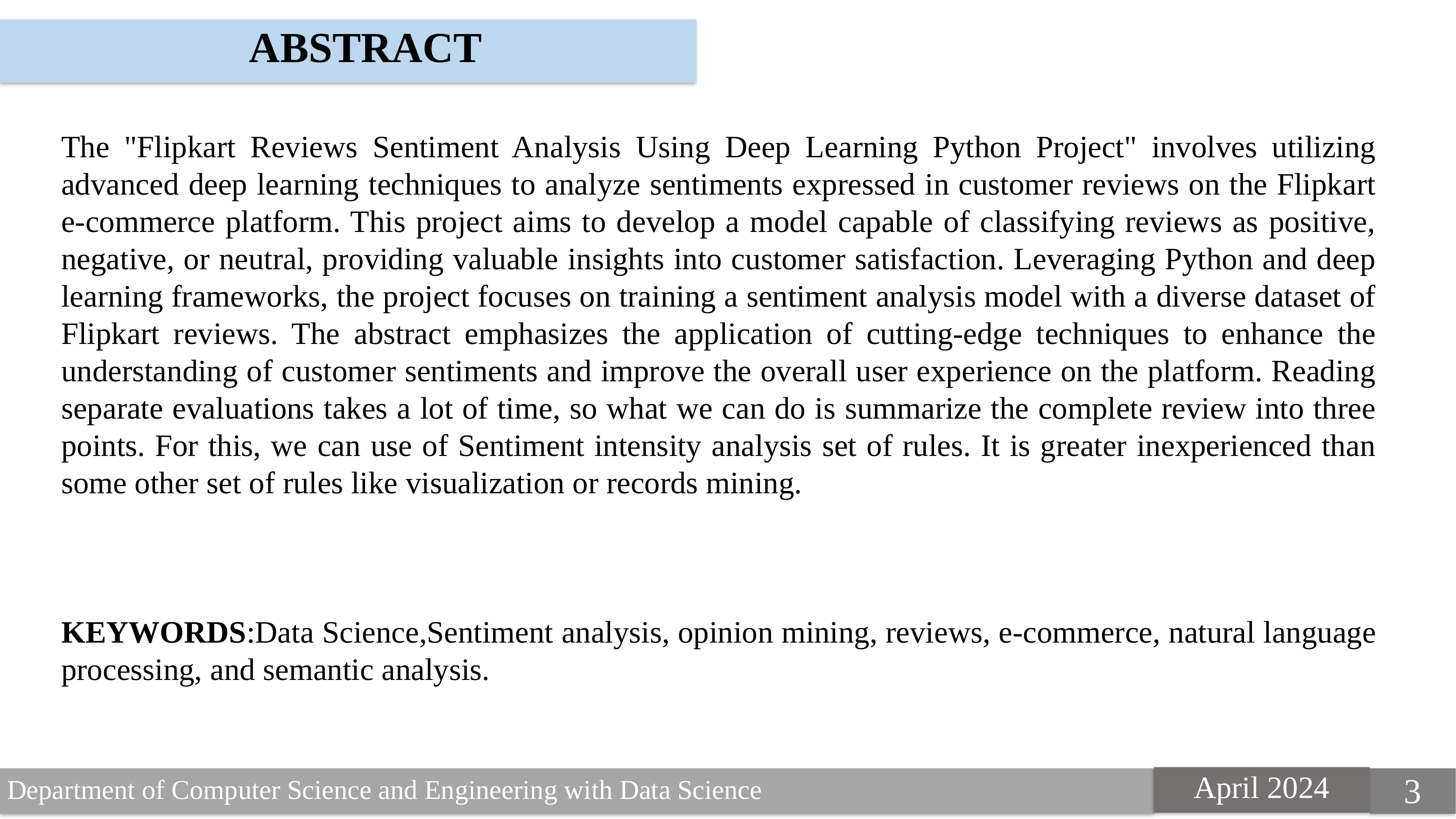

ABSTRACT
The "Flipkart Reviews Sentiment Analysis Using Deep Learning Python Project" involves utilizing advanced deep learning techniques to analyze sentiments expressed in customer reviews on the Flipkart e-commerce platform. This project aims to develop a model capable of classifying reviews as positive, negative, or neutral, providing valuable insights into customer satisfaction. Leveraging Python and deep learning frameworks, the project focuses on training a sentiment analysis model with a diverse dataset of Flipkart reviews. The abstract emphasizes the application of cutting-edge techniques to enhance the understanding of customer sentiments and improve the overall user experience on the platform. Reading separate evaluations takes a lot of time, so what we can do is summarize the complete review into three points. For this, we can use of Sentiment intensity analysis set of rules. It is greater inexperienced than some other set of rules like visualization or records mining.

KEYWORDS:Data Science,Sentiment analysis, opinion mining, reviews, e-commerce, natural language processing, and semantic analysis.
3
April 2024

3
Department of Computer Science and Engineering with Data Science